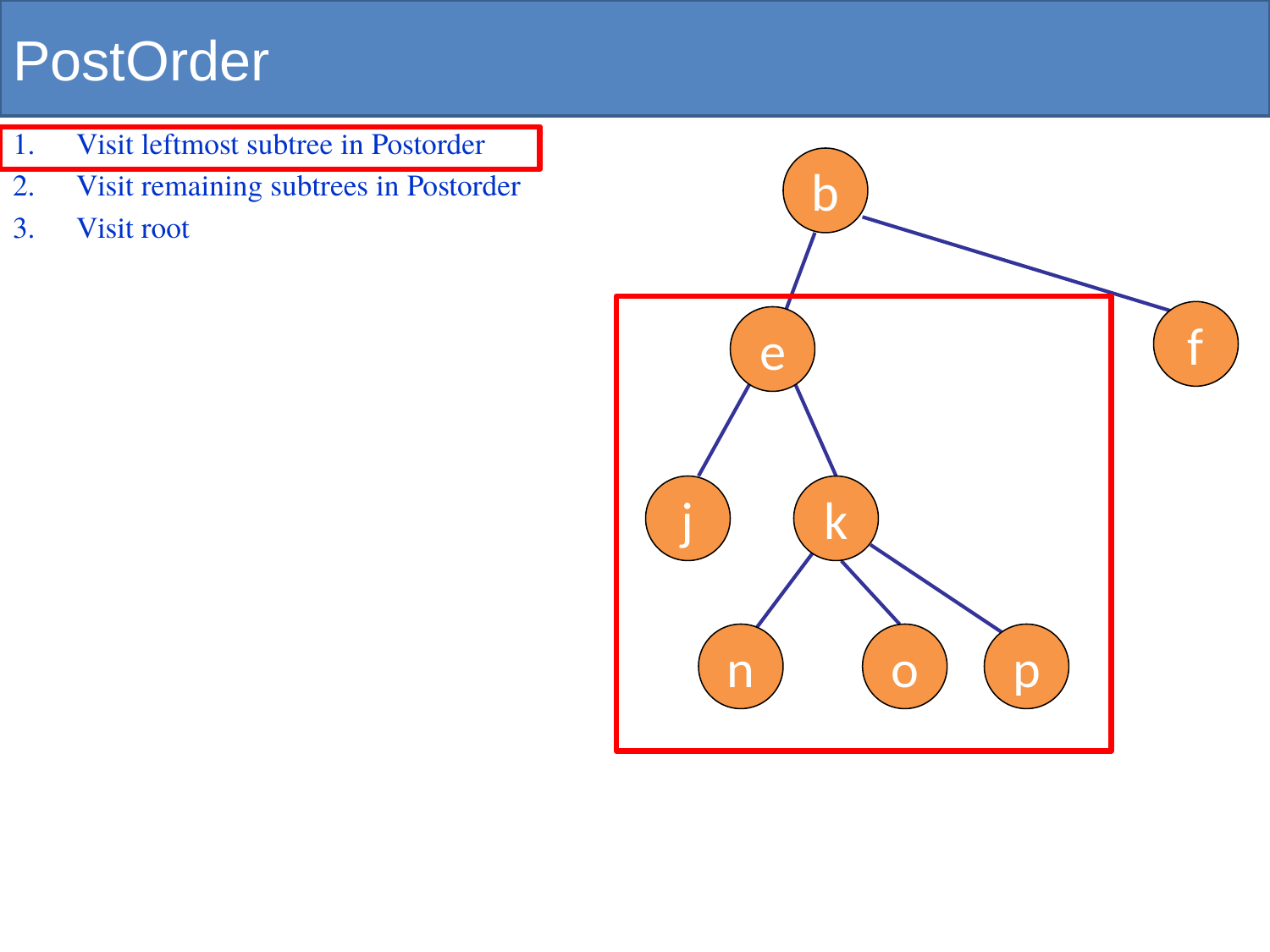

# PostOrder
Visit leftmost subtree in Postorder
Visit remaining subtrees in Postorder
Visit root

b

f
e

j
k

n
o
p